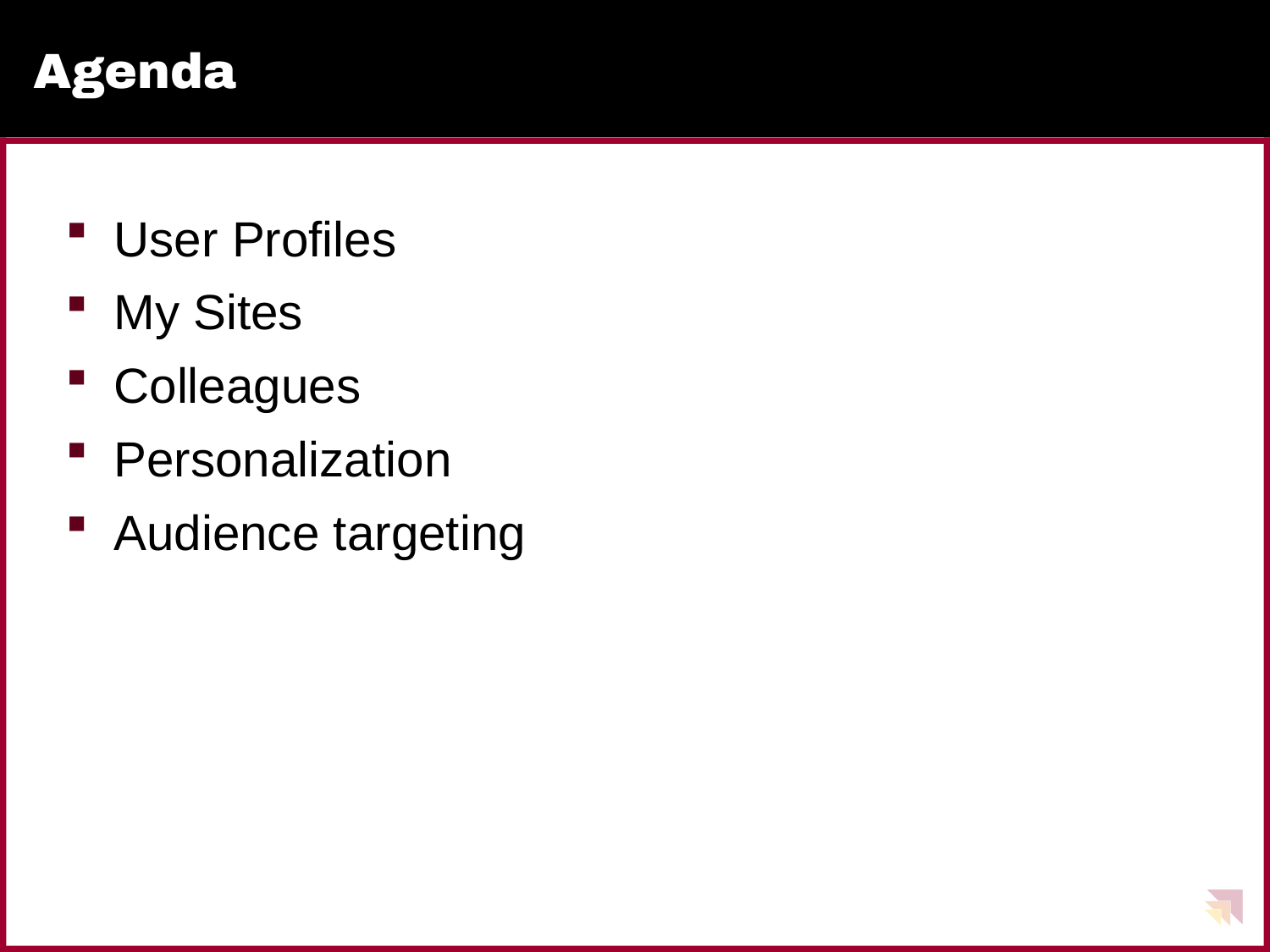

# Agenda
User Profiles
My Sites
Colleagues
Personalization
Audience targeting